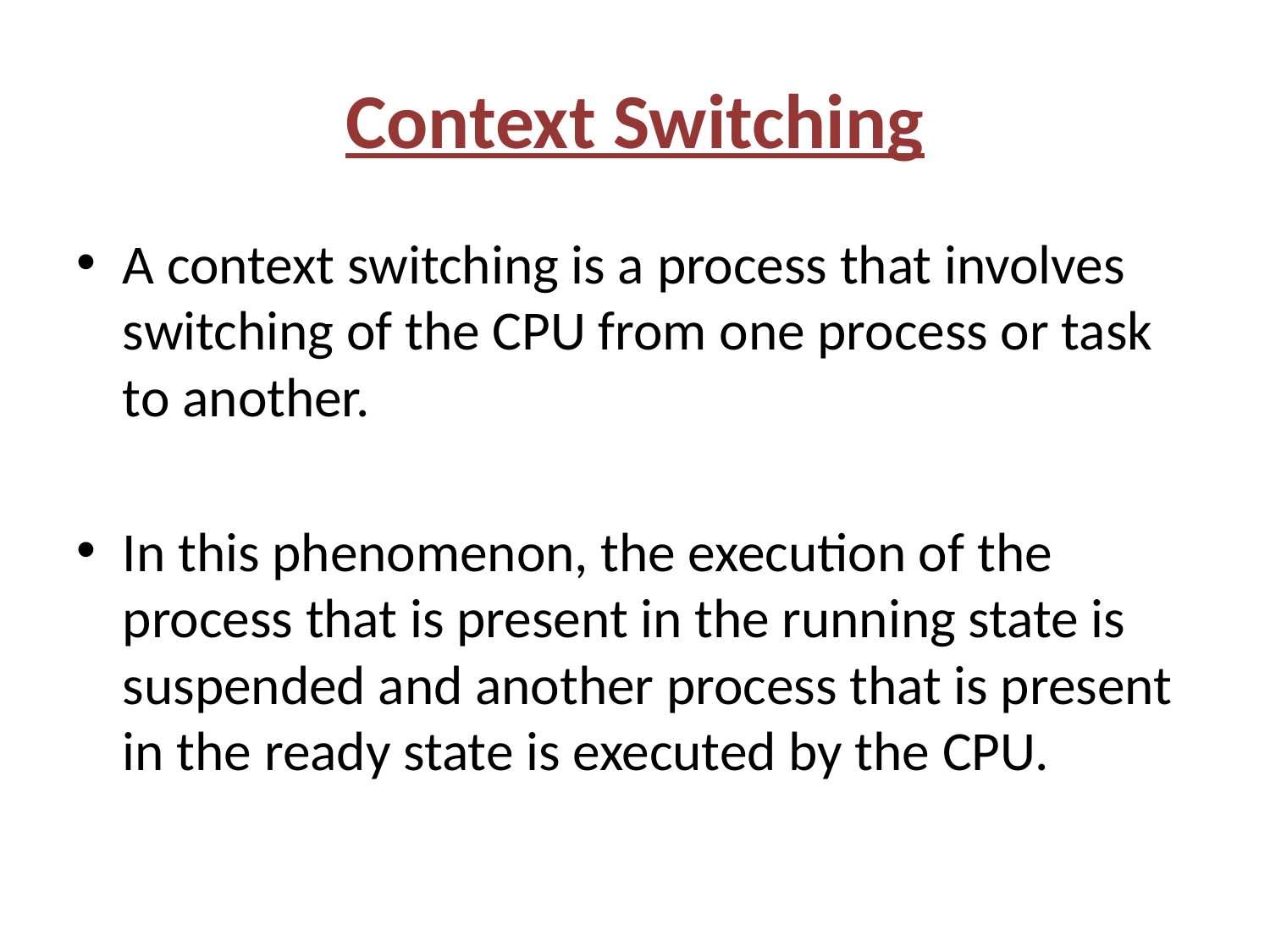

# Context Switching
A context switching is a process that involves switching of the CPU from one process or task to another.

In this phenomenon, the execution of the process that is present in the running state is suspended and another process that is present in the ready state is executed by the CPU.